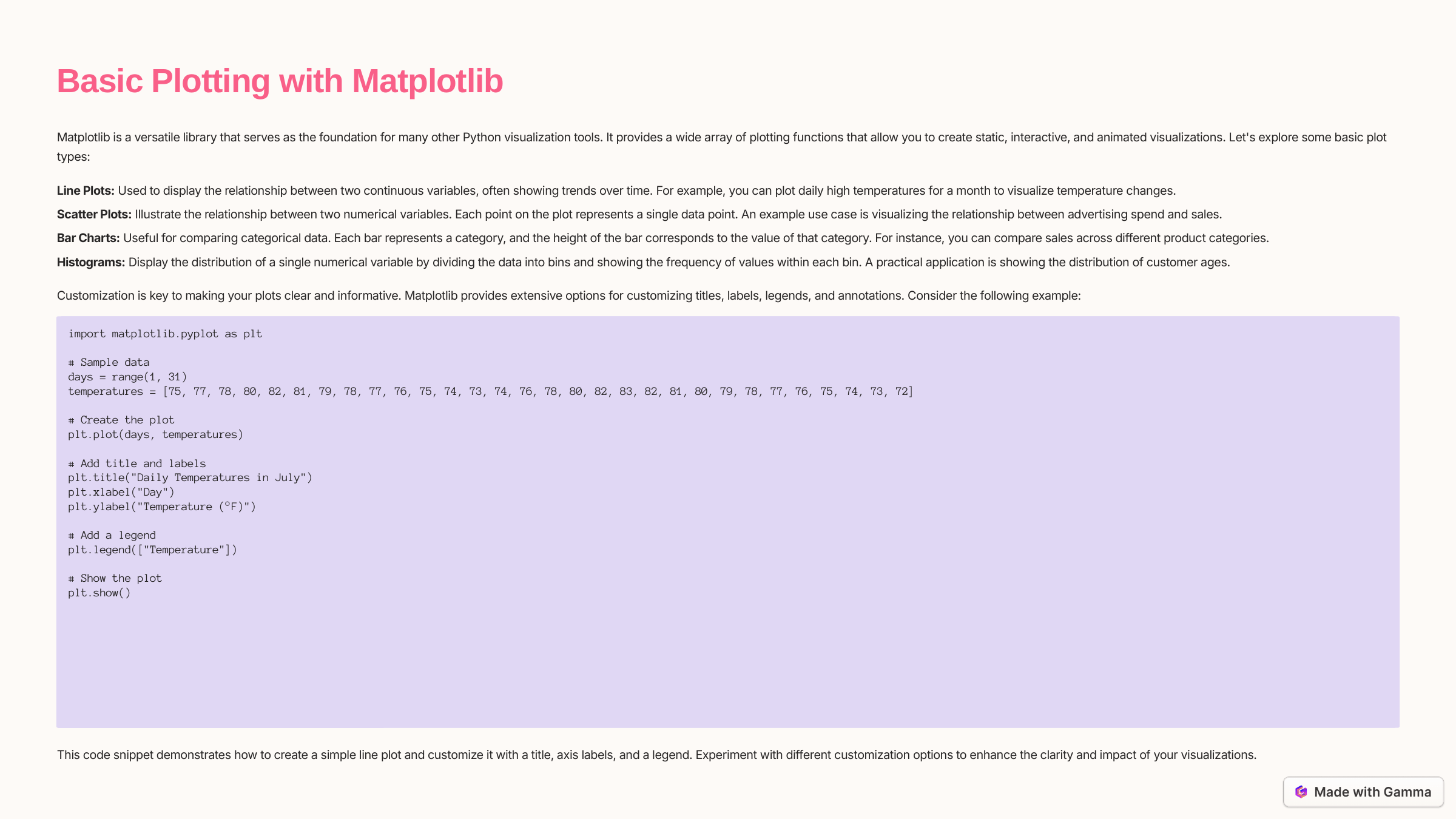

Basic Plotting with Matplotlib
Matplotlib is a versatile library that serves as the foundation for many other Python visualization tools. It provides a wide array of plotting functions that allow you to create static, interactive, and animated visualizations. Let's explore some basic plot types:
Line Plots: Used to display the relationship between two continuous variables, often showing trends over time. For example, you can plot daily high temperatures for a month to visualize temperature changes.
Scatter Plots: Illustrate the relationship between two numerical variables. Each point on the plot represents a single data point. An example use case is visualizing the relationship between advertising spend and sales.
Bar Charts: Useful for comparing categorical data. Each bar represents a category, and the height of the bar corresponds to the value of that category. For instance, you can compare sales across different product categories.
Histograms: Display the distribution of a single numerical variable by dividing the data into bins and showing the frequency of values within each bin. A practical application is showing the distribution of customer ages.
Customization is key to making your plots clear and informative. Matplotlib provides extensive options for customizing titles, labels, legends, and annotations. Consider the following example:

import matplotlib.pyplot as plt

# Sample data
days = range(1, 31)
temperatures = [75, 77, 78, 80, 82, 81, 79, 78, 77, 76, 75, 74, 73, 74, 76, 78, 80, 82, 83, 82, 81, 80, 79, 78, 77, 76, 75, 74, 73, 72]

# Create the plot
plt.plot(days, temperatures)

# Add title and labels
plt.title("Daily Temperatures in July")
plt.xlabel("Day")
plt.ylabel("Temperature (°F)")

# Add a legend
plt.legend(["Temperature"])

# Show the plot
plt.show()

This code snippet demonstrates how to create a simple line plot and customize it with a title, axis labels, and a legend. Experiment with different customization options to enhance the clarity and impact of your visualizations.